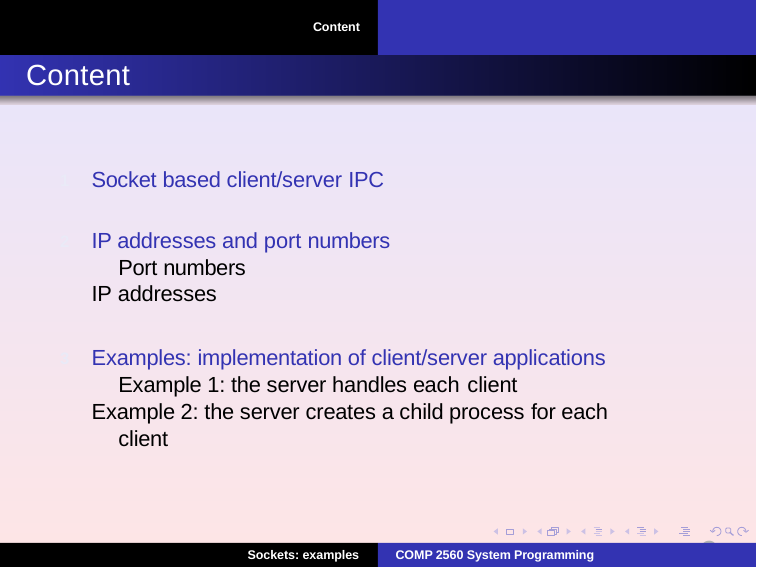

Content

# Content

Socket based client/server IPC
1

IP addresses and port numbers  Port numbers
IP addresses
2

Examples: implementation of client/server applications  Example 1: the server handles each client
Example 2: the server creates a child process for each  client
3

2

Sockets: examples
COMP 2560 System Programming